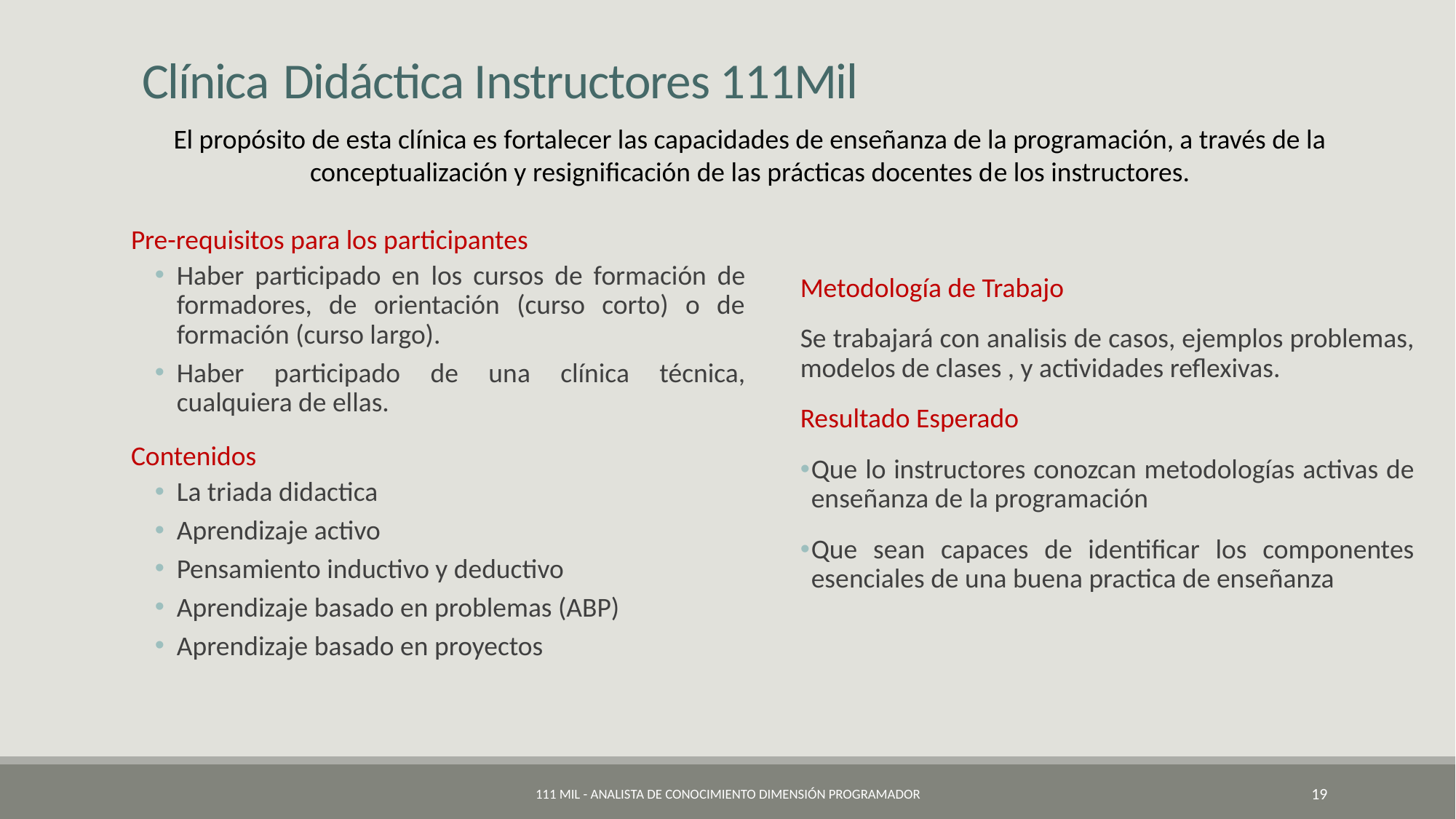

# Clínica Didáctica Instructores 111Mil
El propósito de esta clínica es fortalecer las capacidades de enseñanza de la programación, a través de la conceptualización y resignificación de las prácticas docentes de los instructores.
Pre-requisitos para los participantes
Haber participado en los cursos de formación de formadores, de orientación (curso corto) o de formación (curso largo).
Haber participado de una clínica técnica, cualquiera de ellas.
Contenidos
La triada didactica
Aprendizaje activo
Pensamiento inductivo y deductivo
Aprendizaje basado en problemas (ABP)
Aprendizaje basado en proyectos

Metodología de Trabajo
Se trabajará con analisis de casos, ejemplos problemas, modelos de clases , y actividades reflexivas.
Resultado Esperado
Que lo instructores conozcan metodologías activas de enseñanza de la programación
Que sean capaces de identificar los componentes esenciales de una buena practica de enseñanza

111 Mil - Analista de Conocimiento Dimensión Programador
19